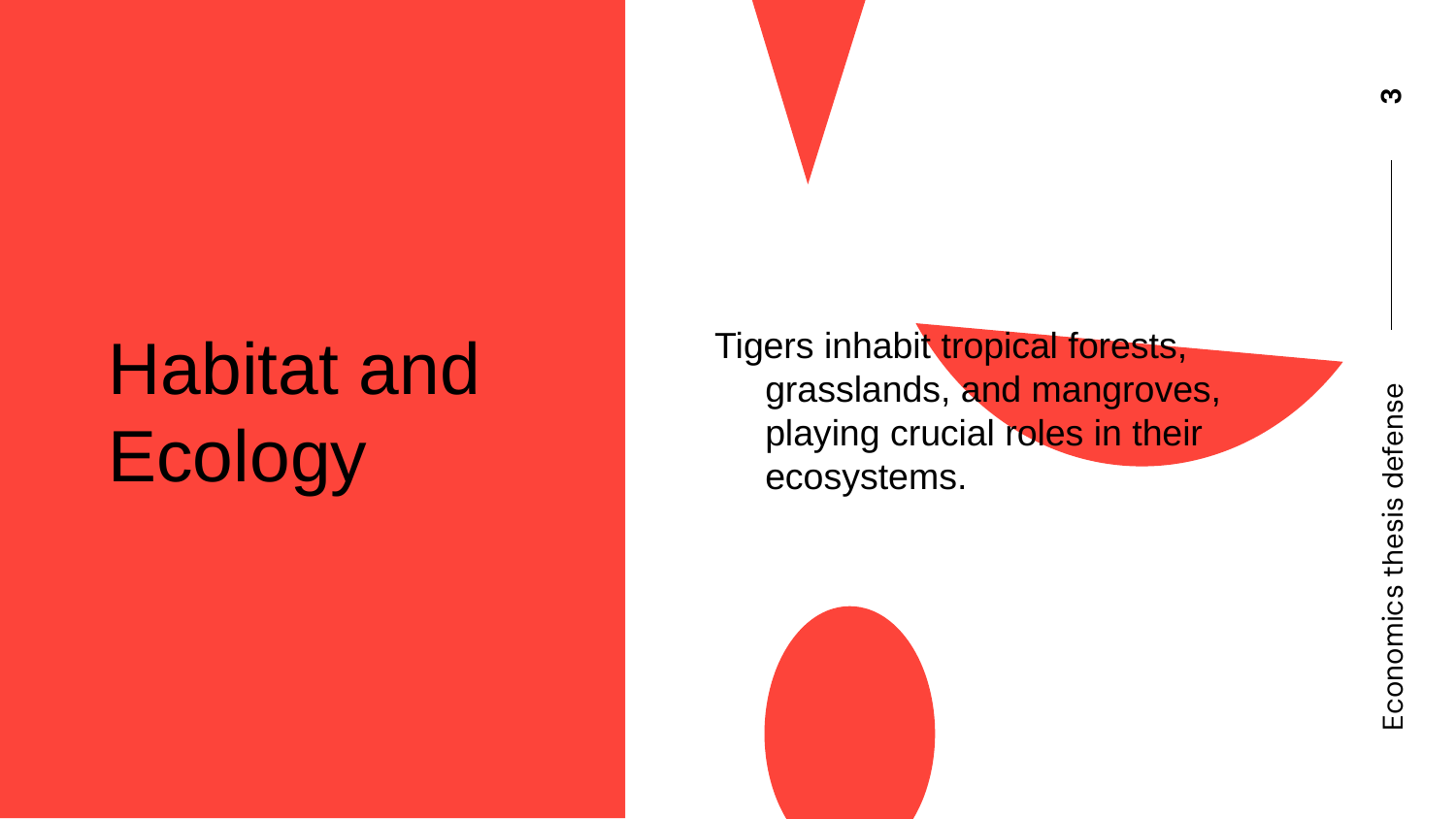

3
# Habitat and Ecology
Tigers inhabit tropical forests, grasslands, and mangroves, playing crucial roles in their ecosystems.
Economics thesis defense